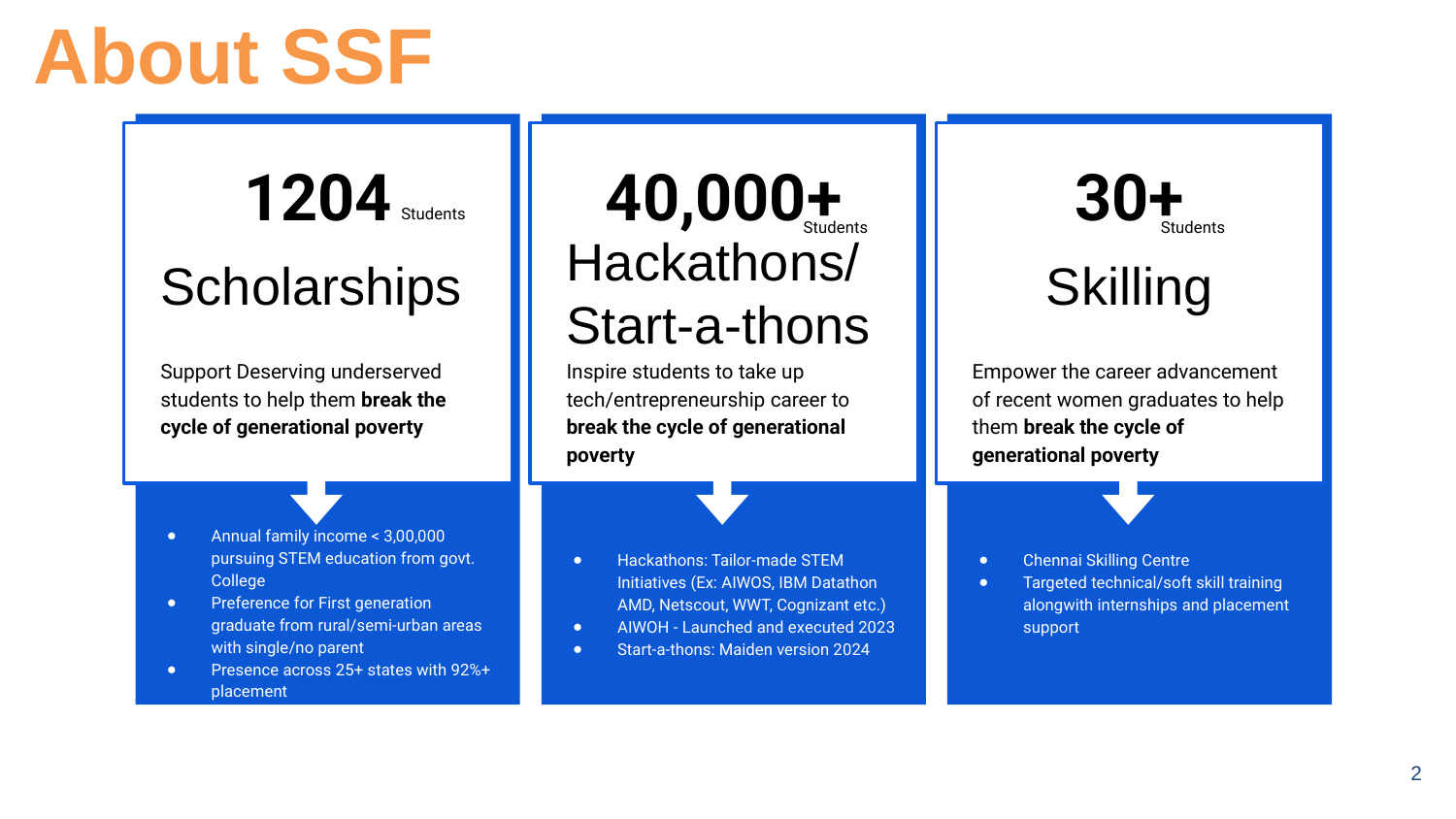

# About SSF

1204
Scholarships
Support Deserving underserved students to help them break the cycle of generational poverty

Annual family income < 3,00,000 pursuing STEM education from govt. College
Preference for First generation graduate from rural/semi-urban areas with single/no parent
Presence across 25+ states with 92%+ placement

40,000+
Hackathons/Start-a-thons

Inspire students to take up tech/entrepreneurship career to break the cycle of generational poverty

Hackathons: Tailor-made STEM Initiatives (Ex: AIWOS, IBM Datathon AMD, Netscout, WWT, Cognizant etc.)
AIWOH - Launched and executed 2023
Start-a-thons: Maiden version 2024

30+
Skilling

Empower the career advancement of recent women graduates to help them break the cycle of generational poverty

Chennai Skilling Centre
Targeted technical/soft skill training alongwith internships and placement support
Students
Students
Students
2